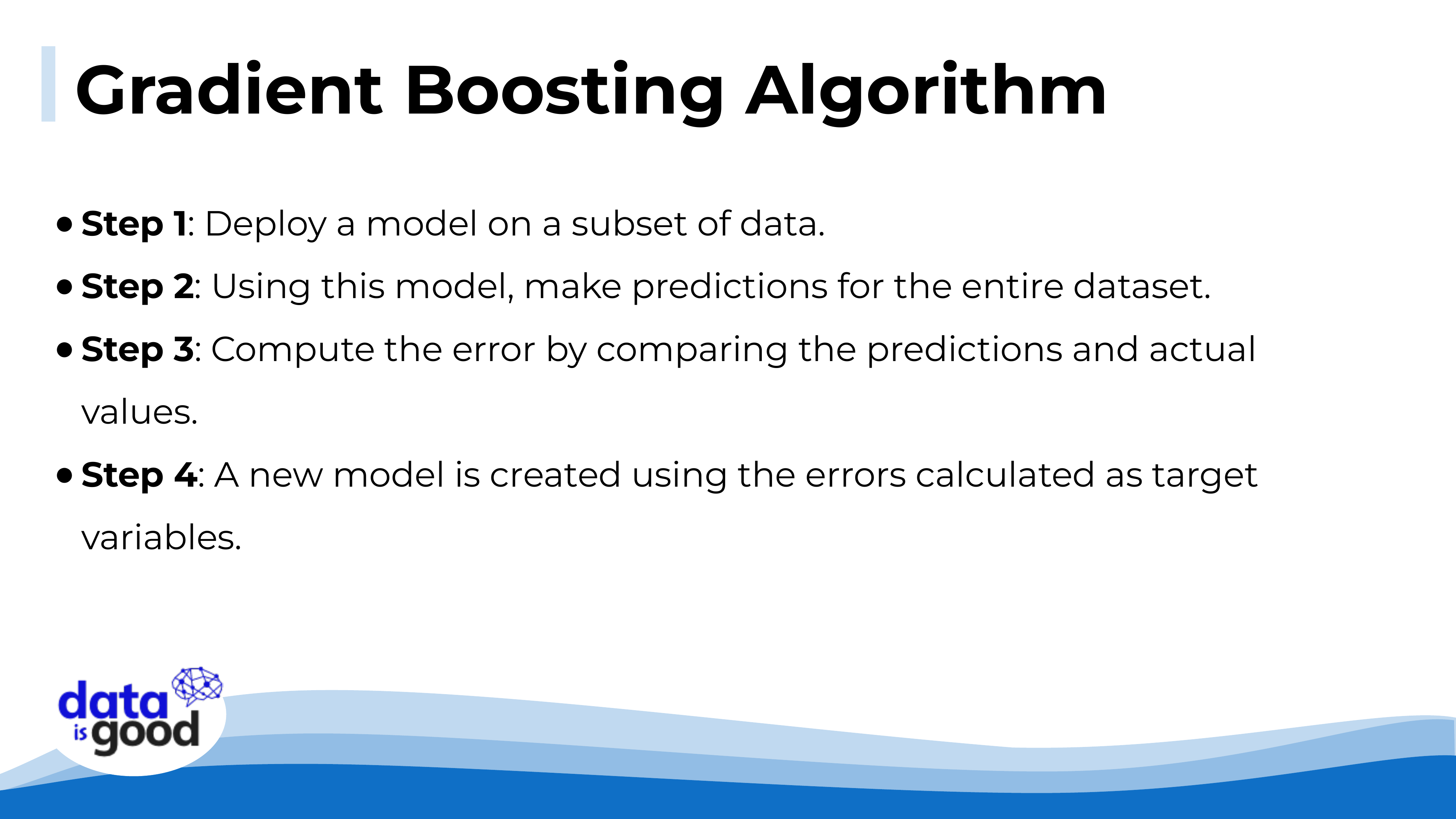

Gradient Boosting Algorithm
Step 1: Deploy a model on a subset of data.
Step 2: Using this model, make predictions for the entire dataset.
Step 3: Compute the error by comparing the predictions and actual values.
Step 4: A new model is created using the errors calculated as target variables.